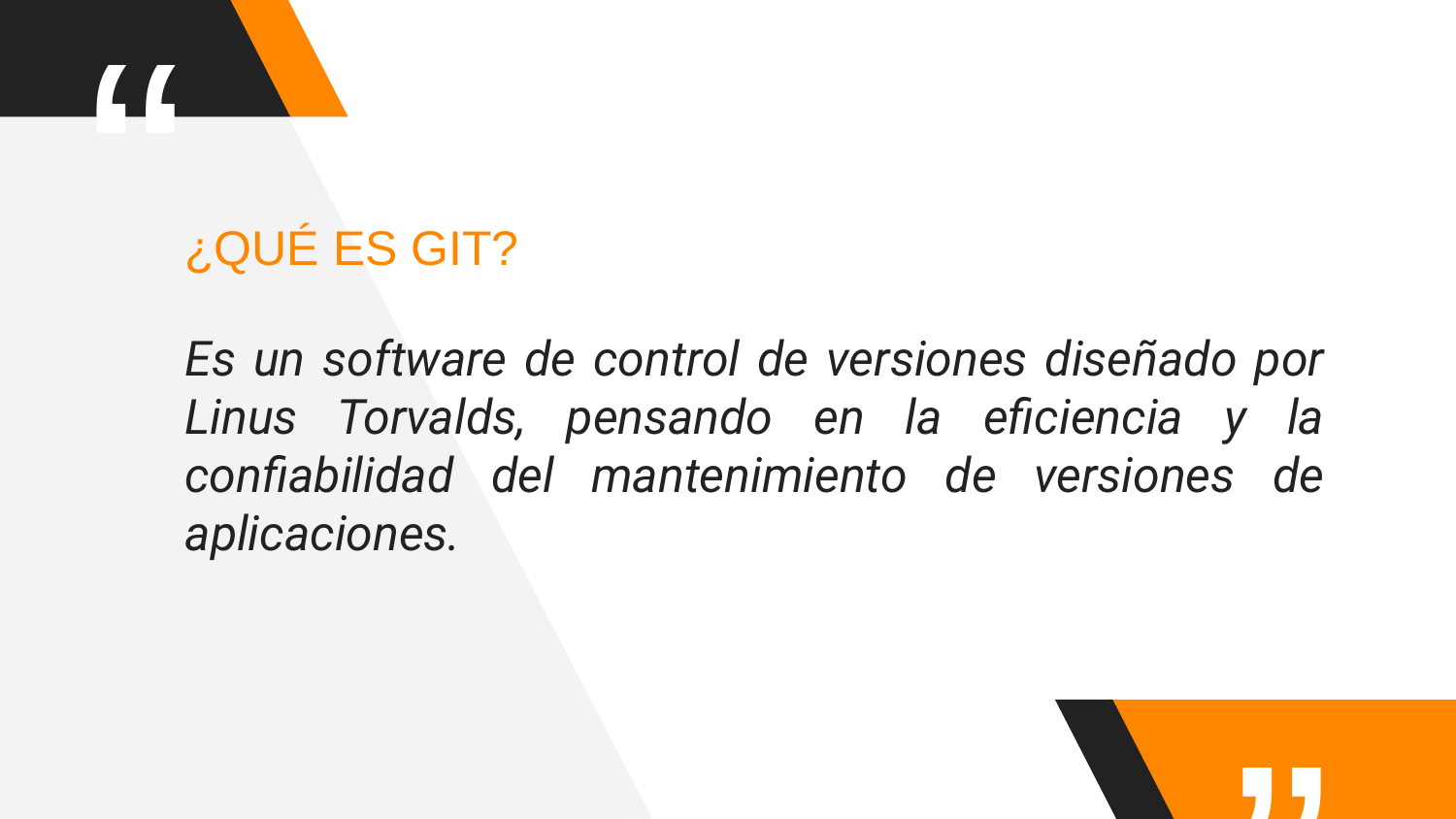

¿QUÉ ES GIT?
Es un software de control de versiones diseñado por Linus Torvalds, pensando en la eficiencia y la confiabilidad del mantenimiento de versiones de aplicaciones.